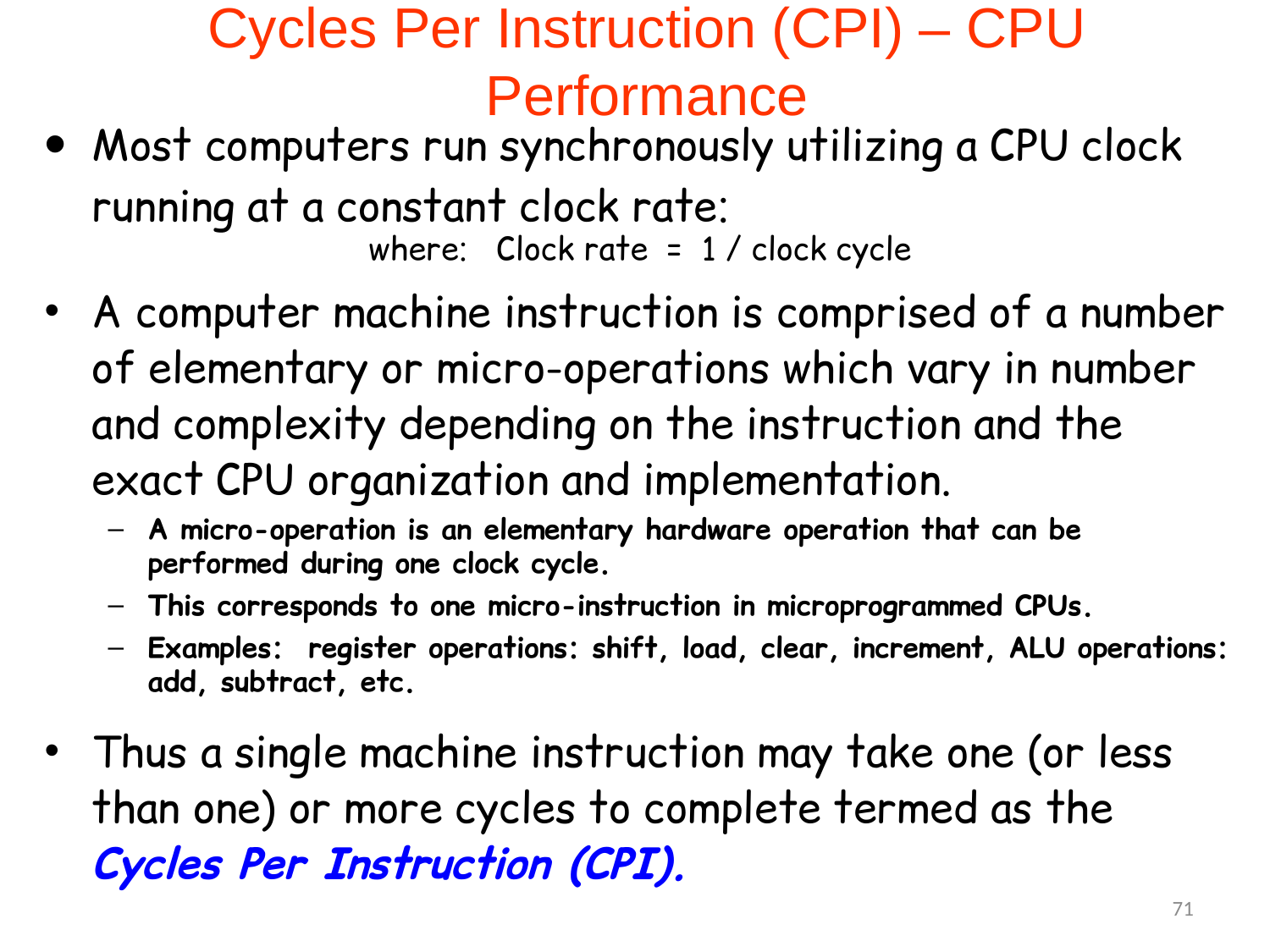

# Cycles Per Instruction (CPI) – CPU Performance

Most computers run synchronously utilizing a CPU clock running at a constant clock rate:
where:   Clock rate  =  1 / clock cycle
A computer machine instruction is comprised of a number of elementary or micro-operations which vary in number and complexity depending on the instruction and the exact CPU organization and implementation.
A micro-operation is an elementary hardware operation that can be performed during one clock cycle.
This corresponds to one micro-instruction in microprogrammed CPUs.
Examples:  register operations: shift, load, clear, increment, ALU operations: add, subtract, etc.

Thus a single machine instruction may take one (or less than one) or more cycles to complete termed as the Cycles Per Instruction (CPI).
71